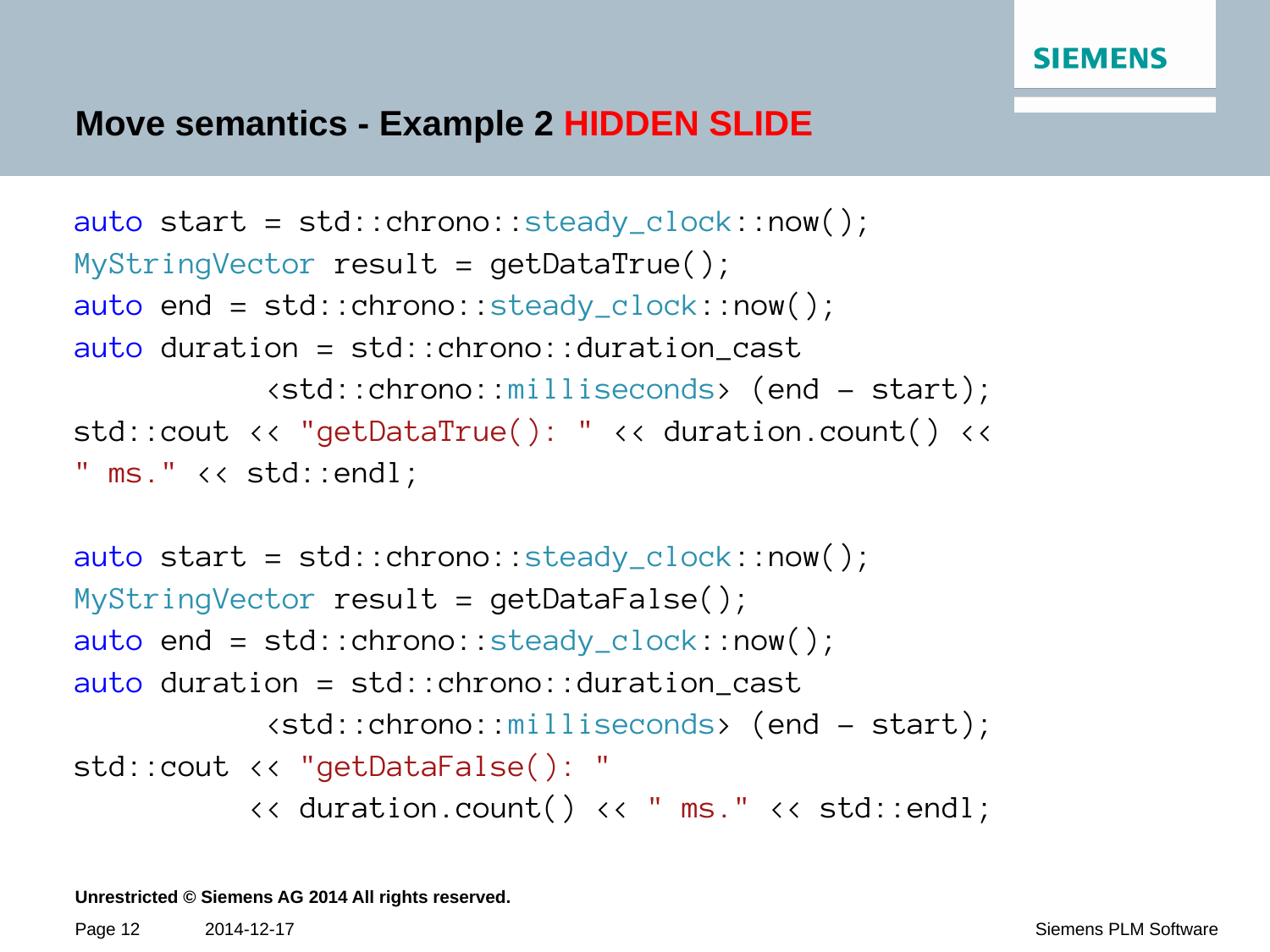

# Move semantics - Example 2 HIDDEN SLIDE
auto start = std::chrono::steady_clock::now();
MyStringVector result = getDataTrue();
auto end = std::chrono::steady_clock::now();
auto duration = std::chrono::duration_cast
           <std::chrono::milliseconds> (end - start);
std::cout << "getDataTrue(): " << duration.count() << " ms." << std::endl;

auto start = std::chrono::steady_clock::now();
MyStringVector result = getDataFalse();
auto end = std::chrono::steady_clock::now();
auto duration = std::chrono::duration_cast
           <std::chrono::milliseconds> (end - start);
std::cout << "getDataFalse(): "
          << duration.count() << " ms." << std::endl;